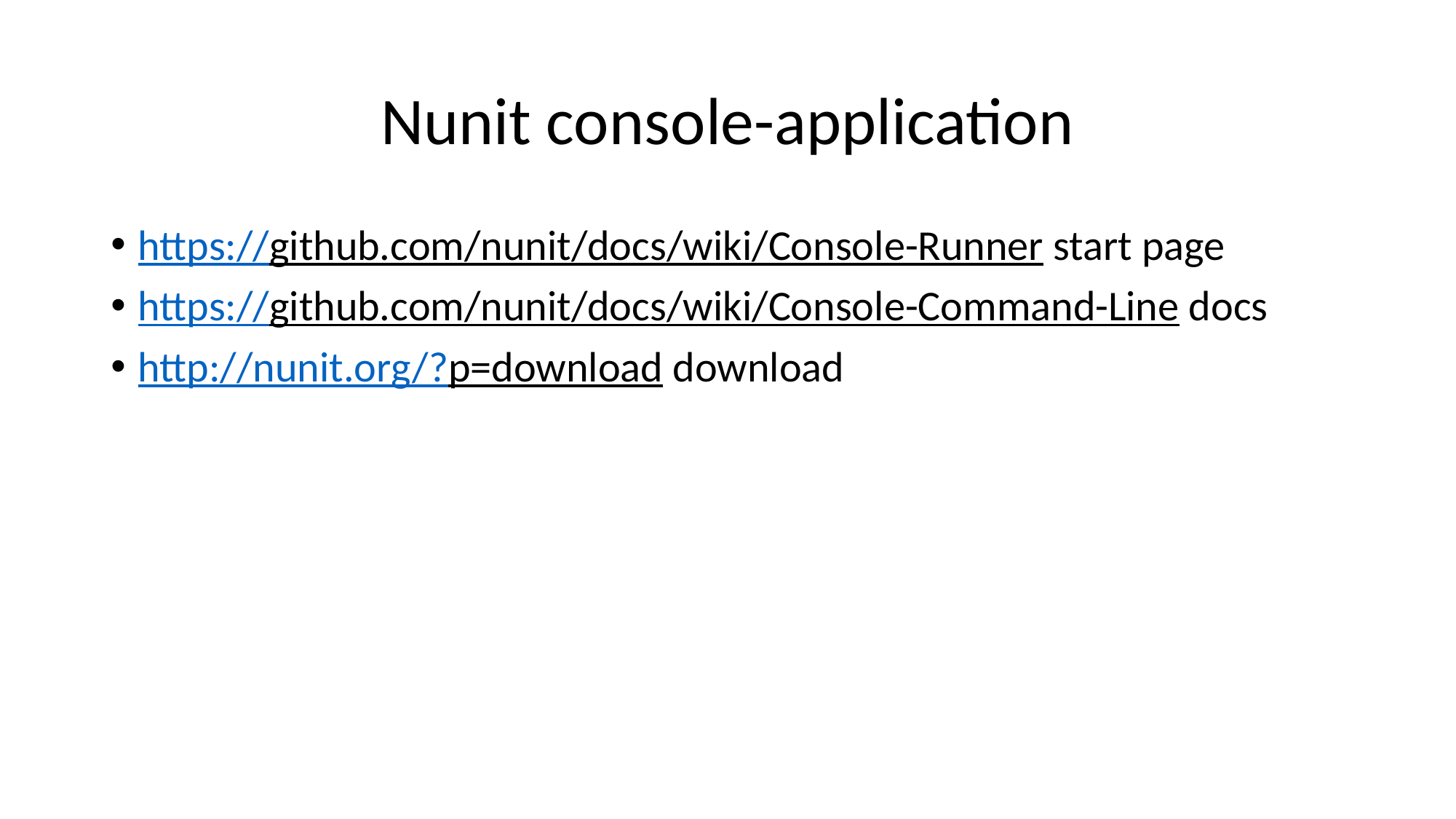

# Nunit console-application
https://github.com/nunit/docs/wiki/Console-Runner start page
https://github.com/nunit/docs/wiki/Console-Command-Line docs
http://nunit.org/?p=download download